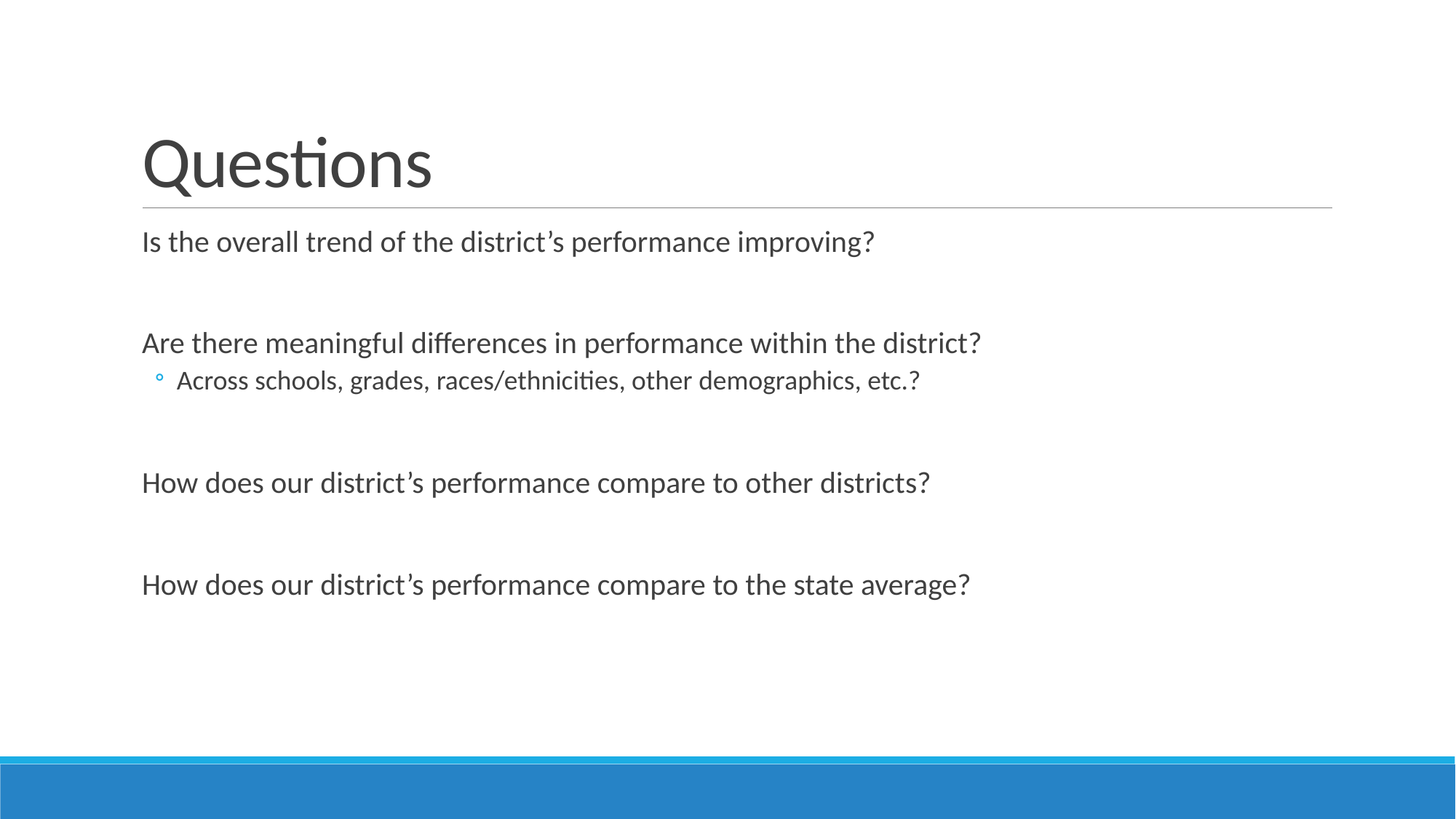

# Questions
Is the overall trend of the district’s performance improving?

Are there meaningful differences in performance within the district?
Across schools, grades, races/ethnicities, other demographics, etc.?

How does our district’s performance compare to other districts?

How does our district’s performance compare to the state average?